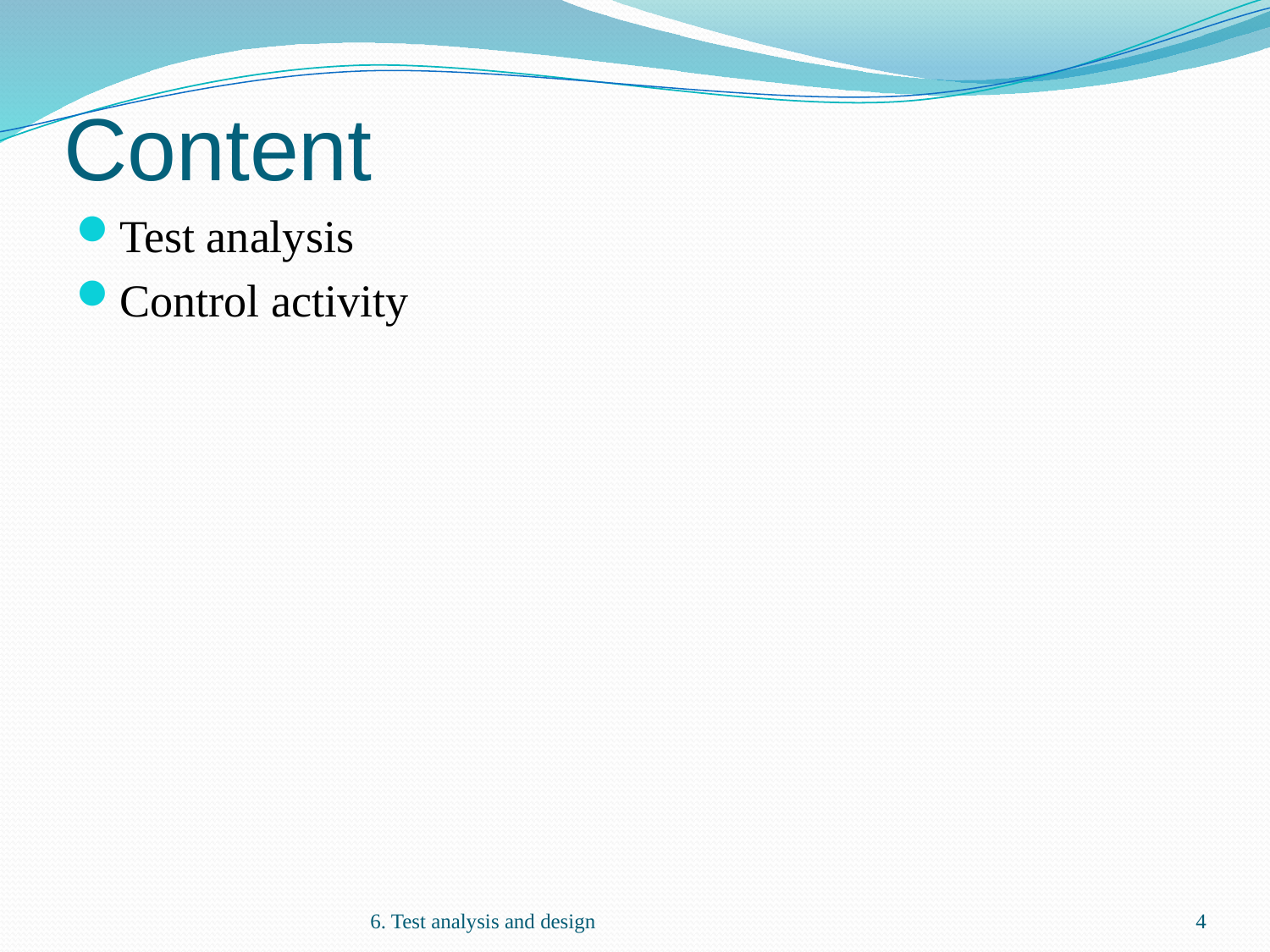

# Content
Test analysis
Control activity
6. Test analysis and design
4